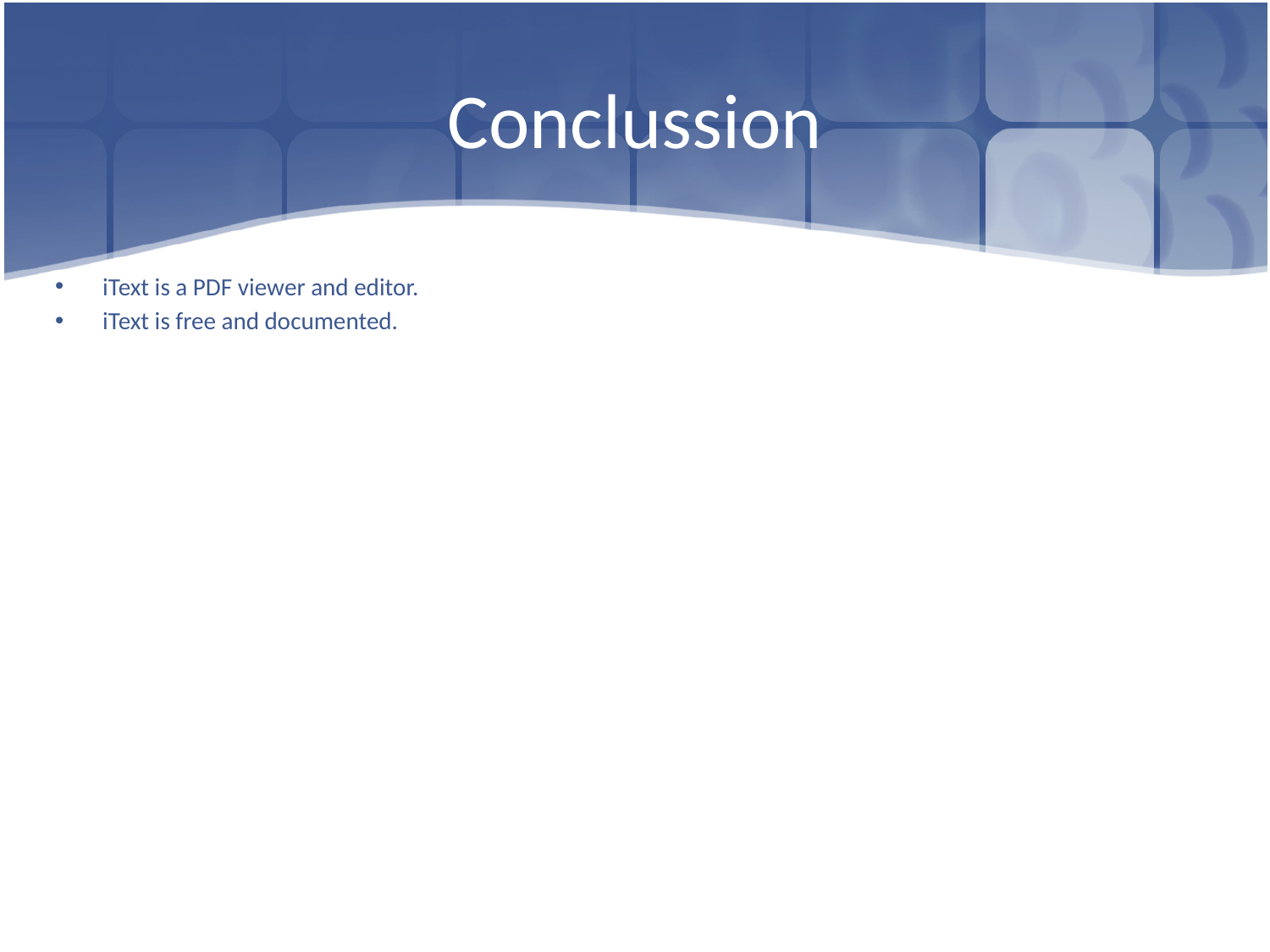

# Conclussion
iText is a PDF viewer and editor.
iText is free and documented.